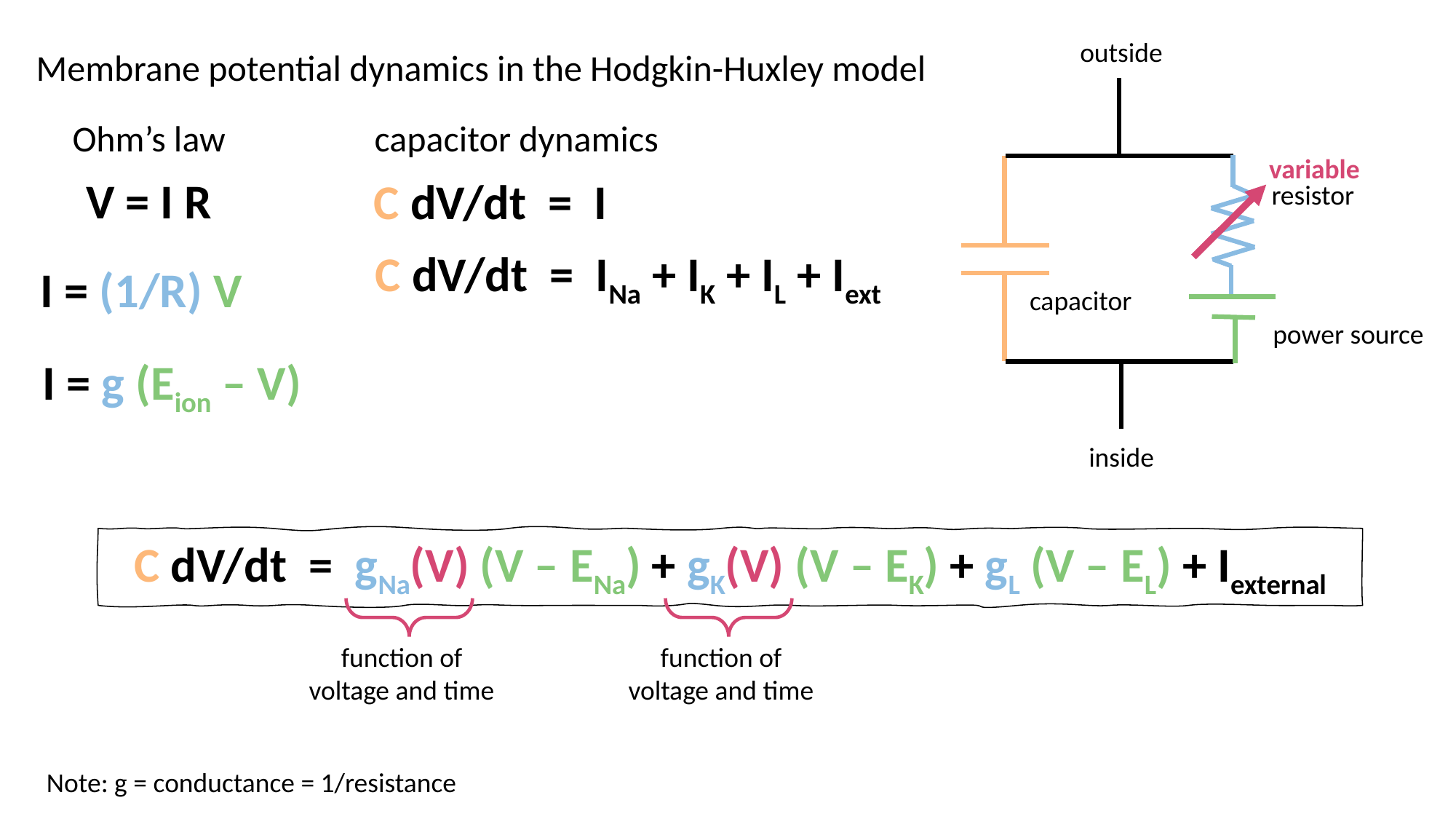

outside
inside
resistor
capacitor
power source
Membrane potential dynamics in the Hodgkin-Huxley model
Ohm’s law
capacitor dynamics
variable
V = I R
C dV/dt  =  I
C dV/dt  =  INa + IK + IL + Iext
I = (1/R) V
I = g (Eion – V)
C dV/dt  =  gNa(V) (V – ENa) + gK(V) (V – EK) + gL (V – EL) + Iexternal

function of voltage and time

function of voltage and time
Note: g = conductance = 1/resistance